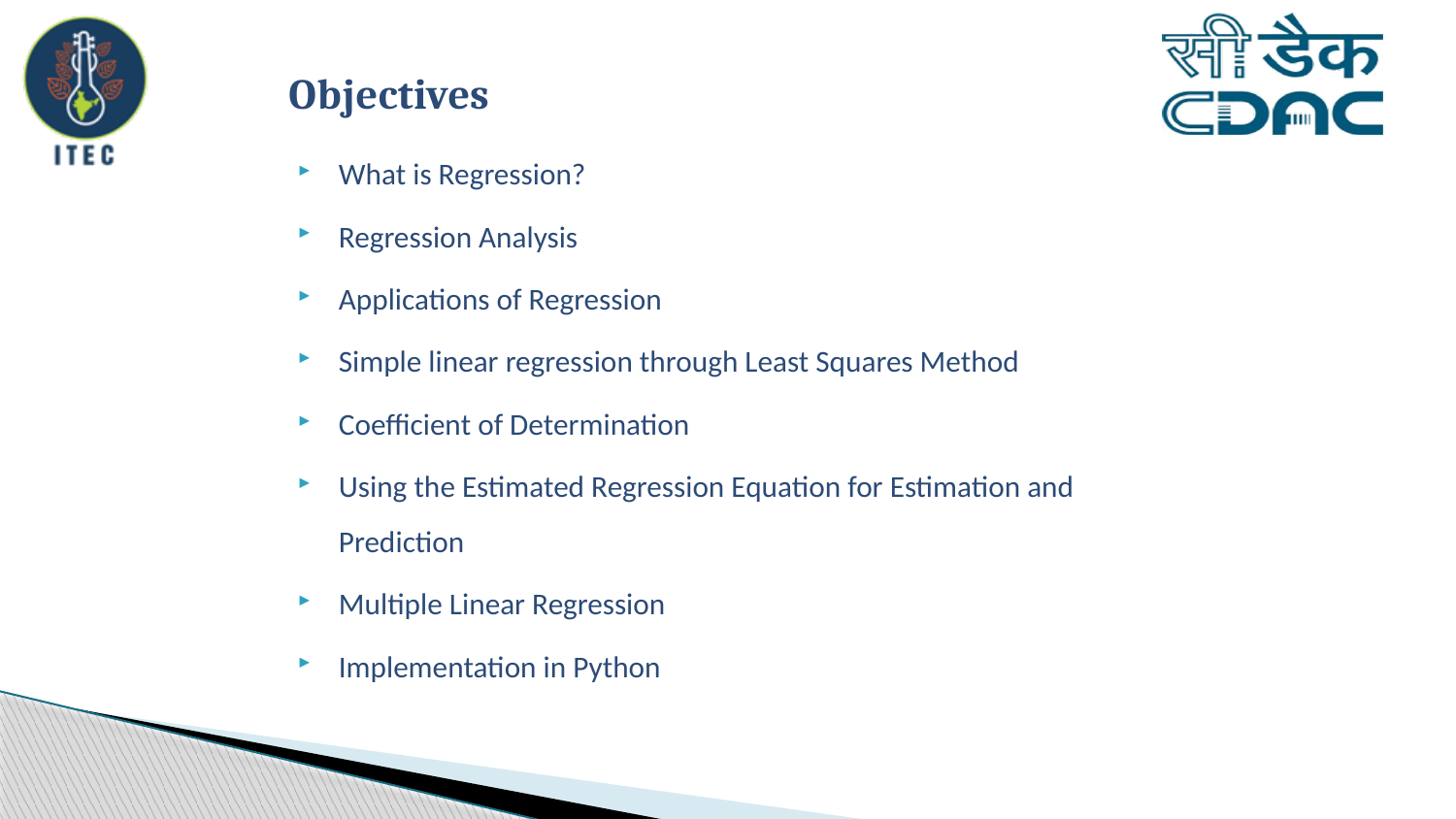

# Objectives
What is Regression?
Regression Analysis
Applications of Regression
Simple linear regression through Least Squares Method
Coefficient of Determination
Using the Estimated Regression Equation for Estimation and Prediction
Multiple Linear Regression
Implementation in Python